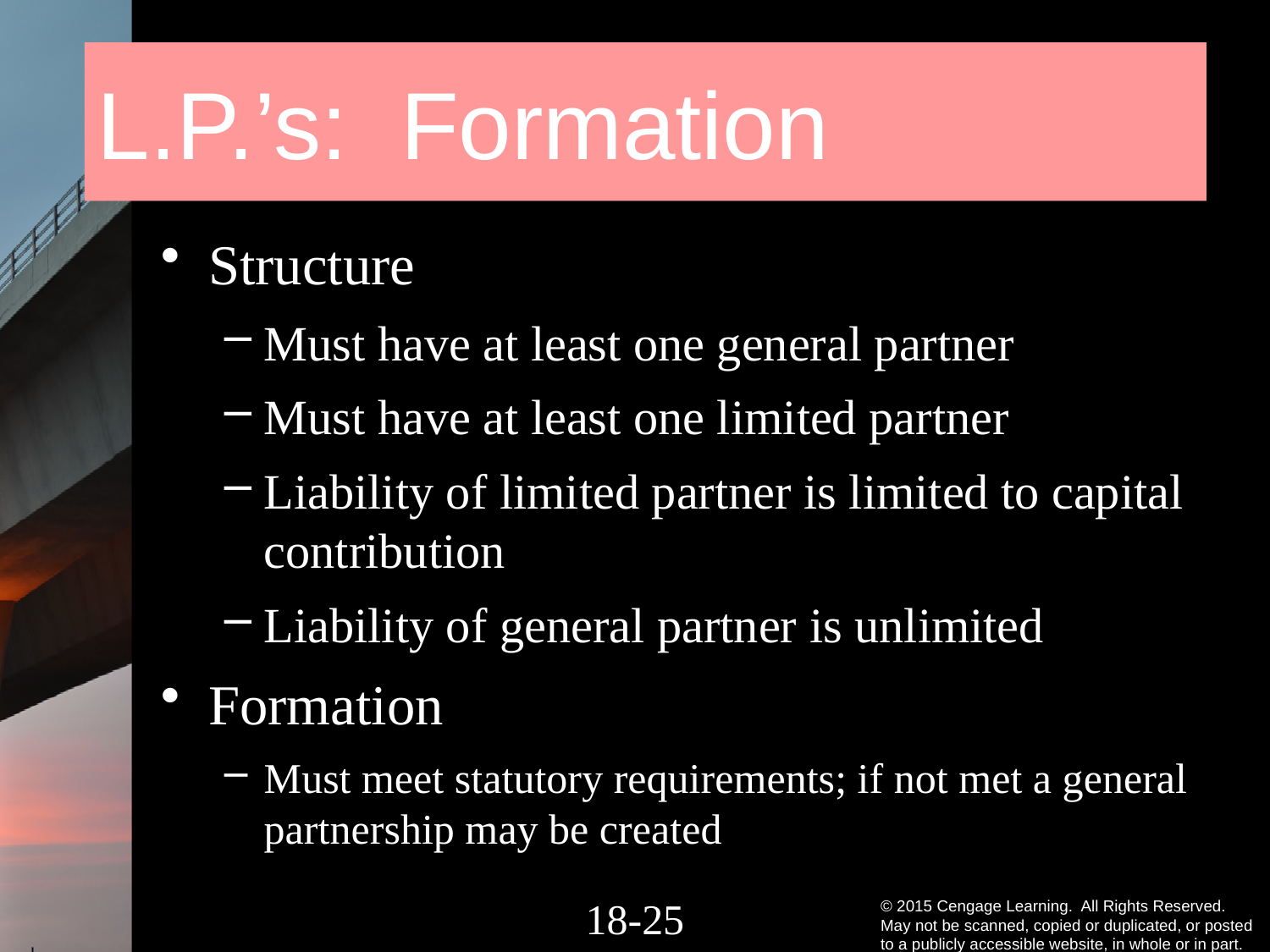

# L.P.’s:  Formation
Structure
Must have at least one general partner
Must have at least one limited partner
Liability of limited partner is limited to capital contribution
Liability of general partner is unlimited
Formation
Must meet statutory requirements; if not met a general partnership may be created
18-25